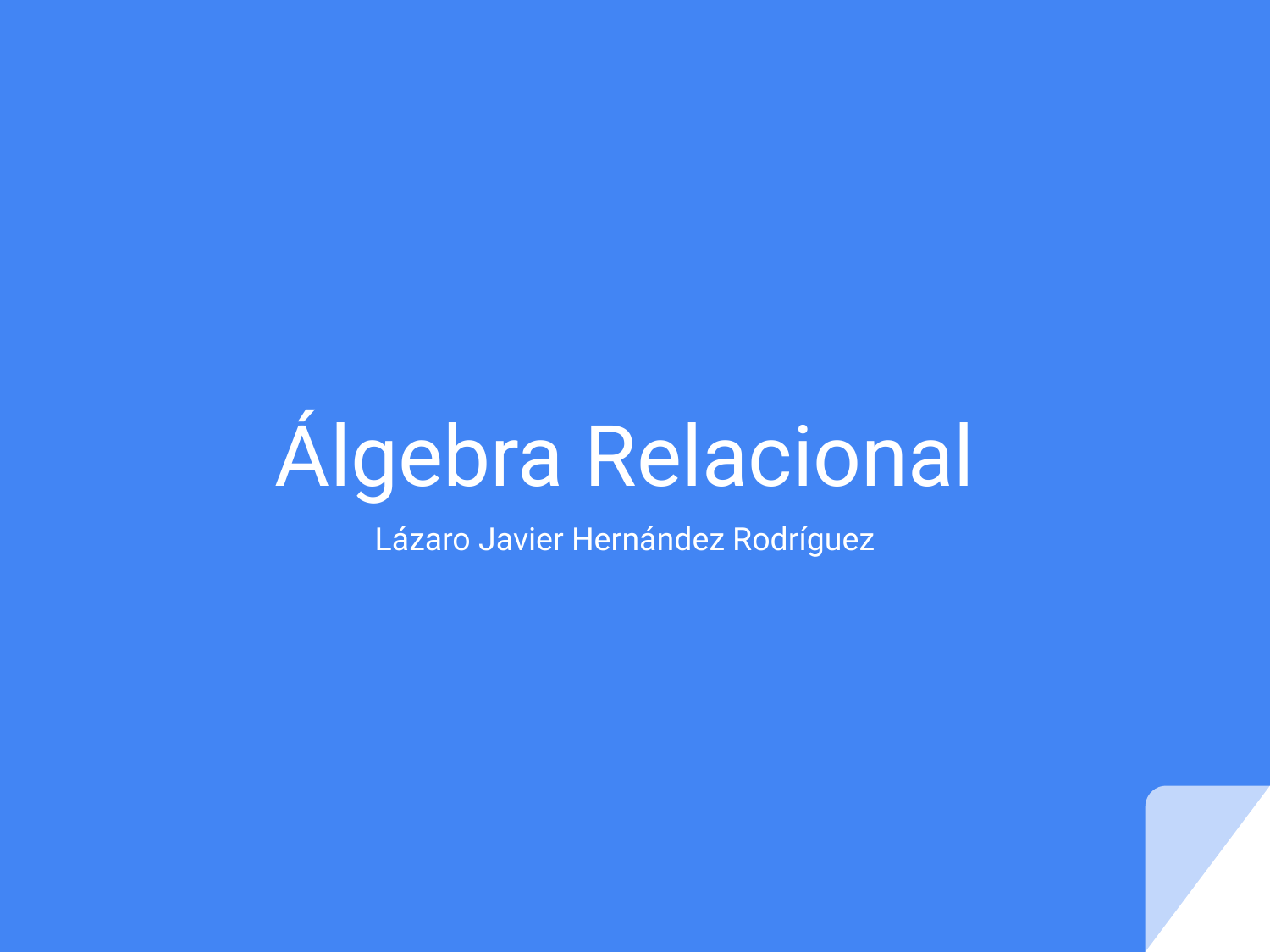

# Álgebra Relacional
Lázaro Javier Hernández Rodríguez